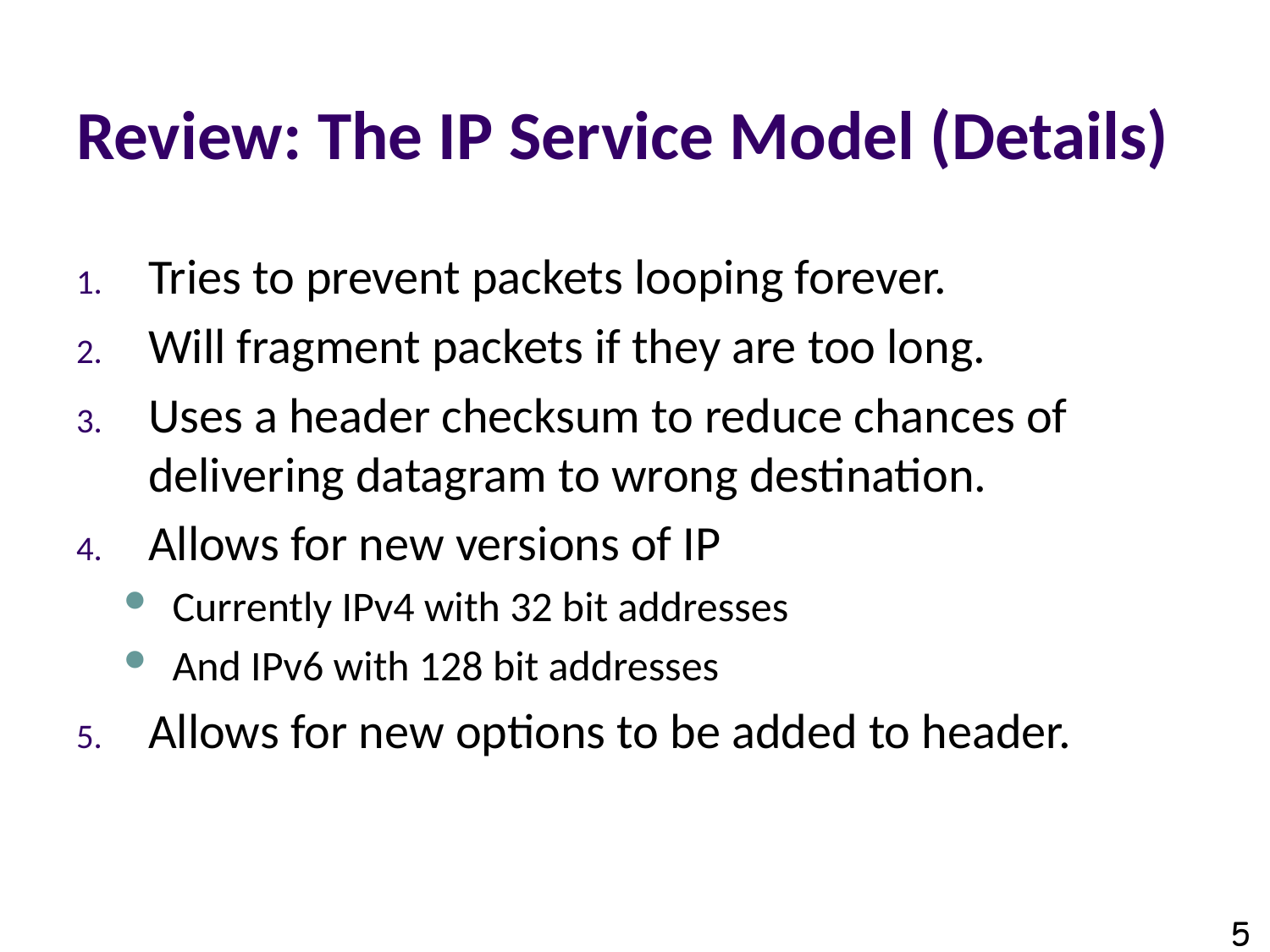

# Review: The IP Service Model (Details)
Tries to prevent packets looping forever.
Will fragment packets if they are too long.
Uses a header checksum to reduce chances of delivering datagram to wrong destination.
Allows for new versions of IP
Currently IPv4 with 32 bit addresses
And IPv6 with 128 bit addresses
Allows for new options to be added to header.
5